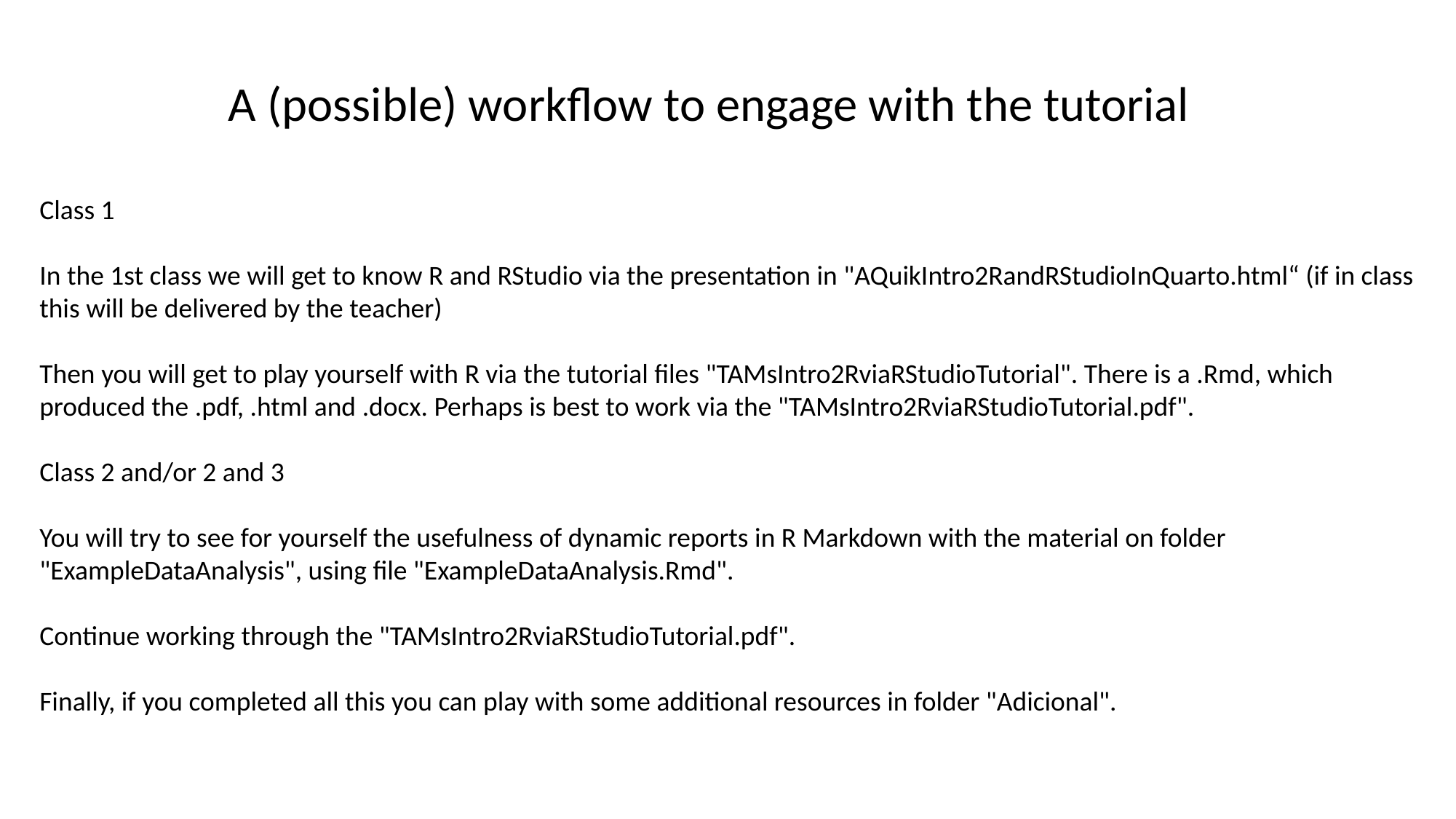

A (possible) workflow to engage with the tutorial
Class 1

In the 1st class we will get to know R and RStudio via the presentation in "AQuikIntro2RandRStudioInQuarto.html“ (if in class this will be delivered by the teacher)

Then you will get to play yourself with R via the tutorial files "TAMsIntro2RviaRStudioTutorial". There is a .Rmd, which produced the .pdf, .html and .docx. Perhaps is best to work via the "TAMsIntro2RviaRStudioTutorial.pdf".

Class 2 and/or 2 and 3

You will try to see for yourself the usefulness of dynamic reports in R Markdown with the material on folder "ExampleDataAnalysis", using file "ExampleDataAnalysis.Rmd".
Continue working through the "TAMsIntro2RviaRStudioTutorial.pdf".

Finally, if you completed all this you can play with some additional resources in folder "Adicional".